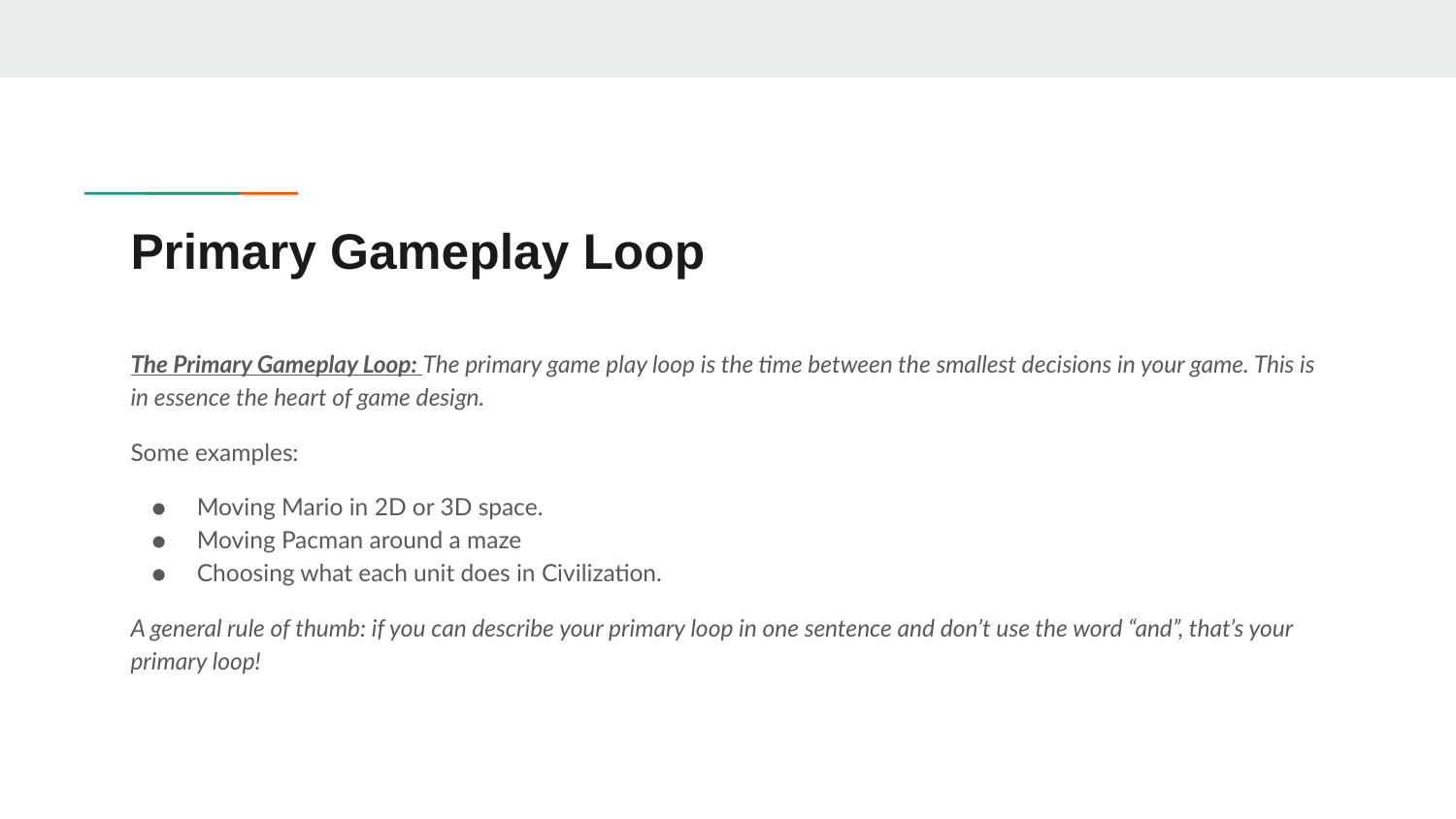

# Primary Gameplay Loop
The Primary Gameplay Loop: The primary game play loop is the time between the smallest decisions in your game. This is in essence the heart of game design.
Some examples:
Moving Mario in 2D or 3D space.
Moving Pacman around a maze
Choosing what each unit does in Civilization.
A general rule of thumb: if you can describe your primary loop in one sentence and don’t use the word “and”, that’s your primary loop!